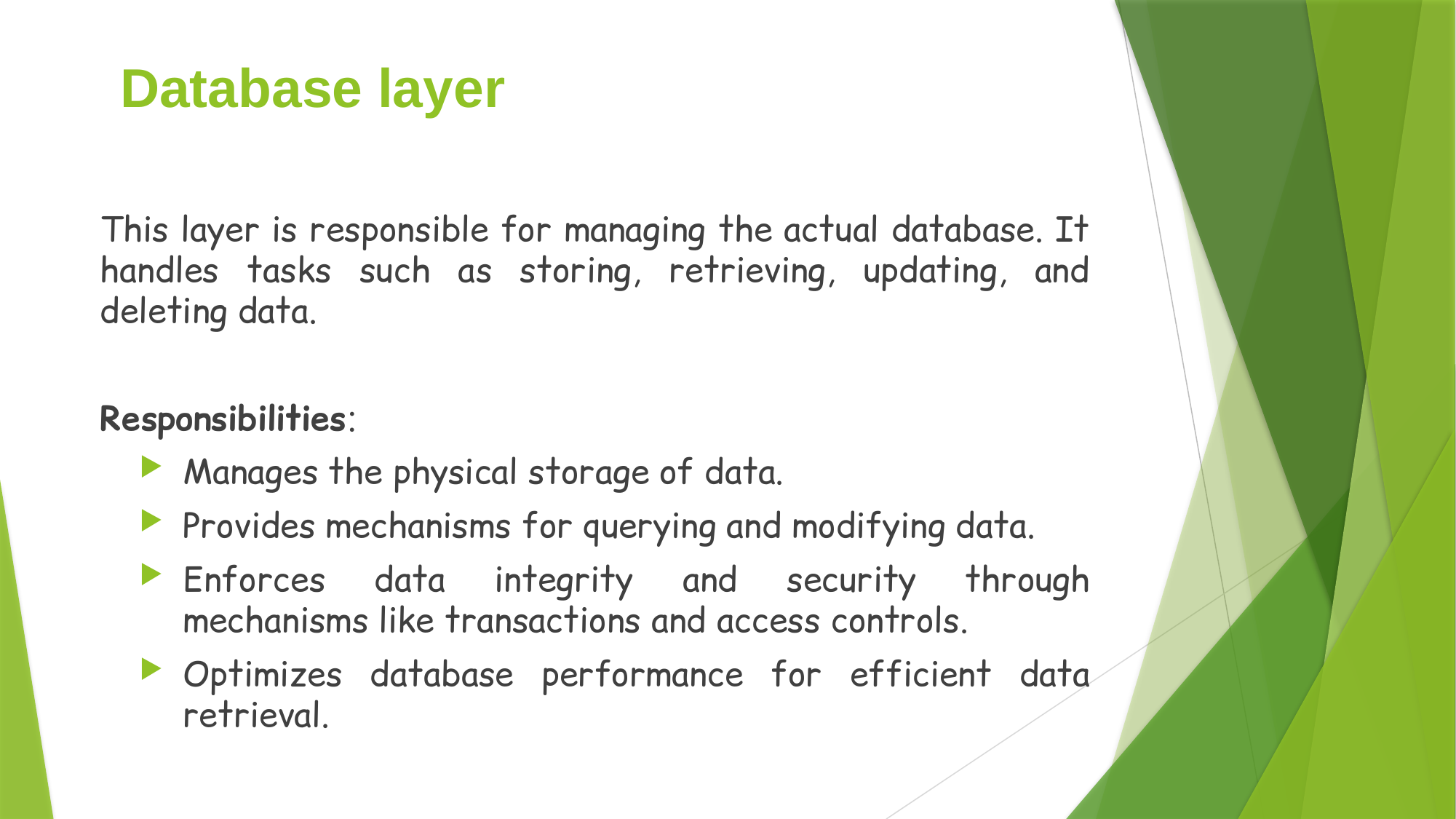

# Database layer
This layer is responsible for managing the actual database. It handles tasks such as storing, retrieving, updating, and deleting data.

Responsibilities:
Manages the physical storage of data.
Provides mechanisms for querying and modifying data.
Enforces data integrity and security through mechanisms like transactions and access controls.
Optimizes database performance for efficient data retrieval.